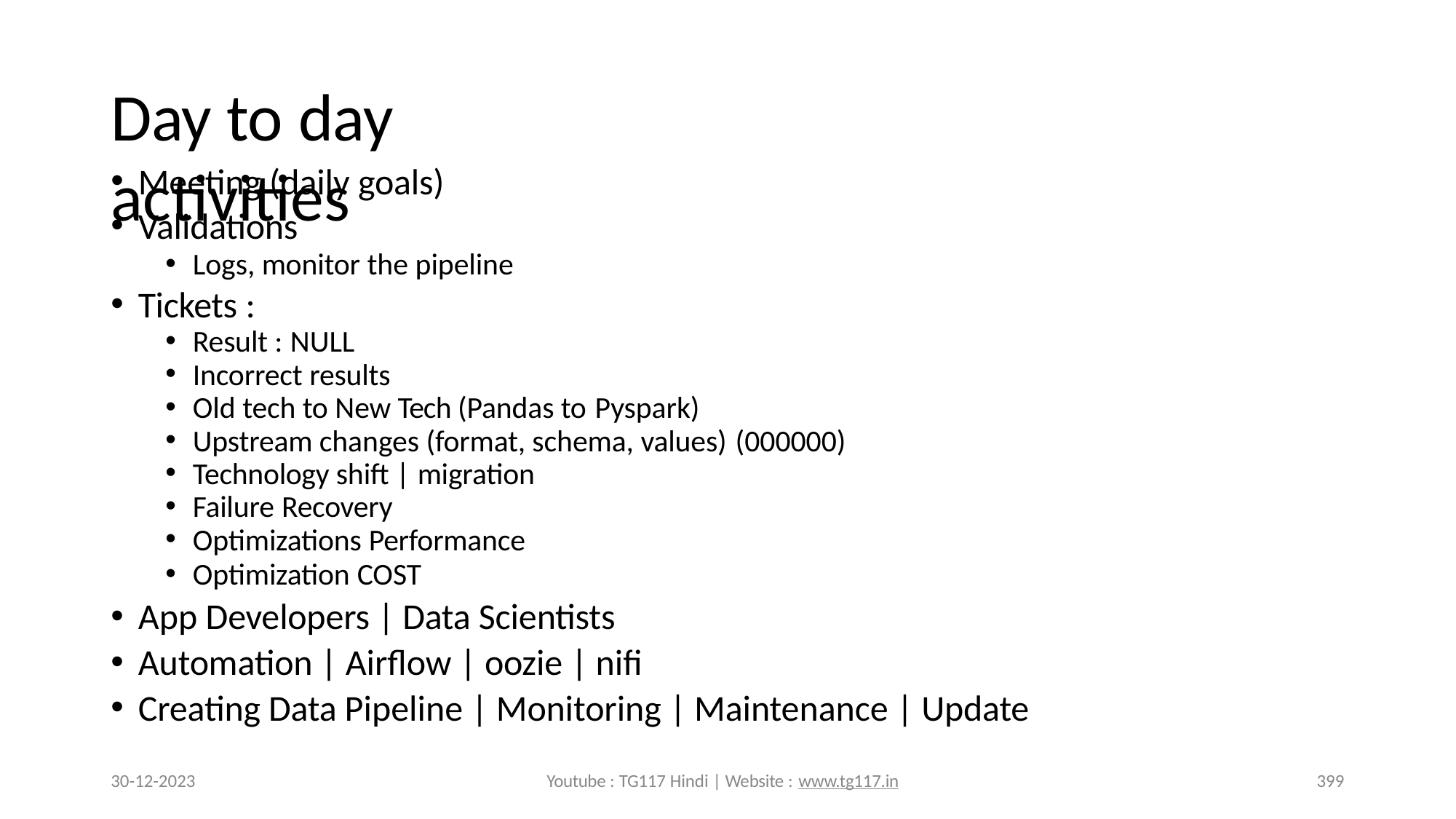

# Day to day activities
Meeting (daily goals)
Validations
Logs, monitor the pipeline
Tickets :
Result : NULL
Incorrect results
Old tech to New Tech (Pandas to Pyspark)
Upstream changes (format, schema, values) (000000)
Technology shift | migration
Failure Recovery
Optimizations Performance
Optimization COST
App Developers | Data Scientists
Automation | Airflow | oozie | nifi
Creating Data Pipeline | Monitoring | Maintenance | Update
30-12-2023
Youtube : TG117 Hindi | Website : www.tg117.in
399